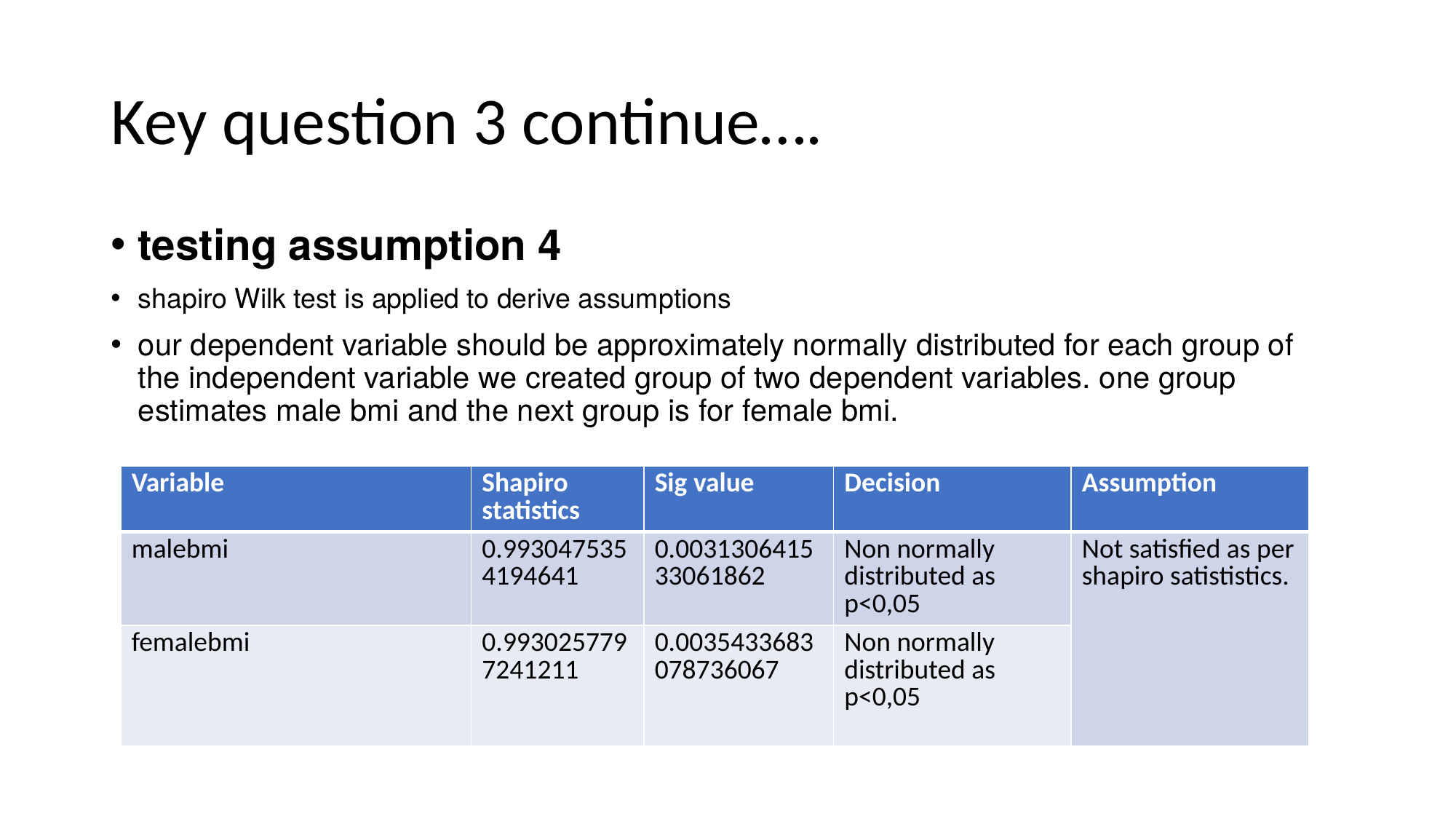

# Key question 3 continue….
testing assumption 4
shapiro Wilk test is applied to derive assumptions
our dependent variable should be approximately normally distributed for each group of the independent variable we created group of two dependent variables. one group estimates male bmi and the next group is for female bmi.

| Variable | Shapiro statistics | Sig value | Decision | Assumption |
| --- | --- | --- | --- | --- |
| malebmi | 0.9930475354194641 | 0.003130641533061862 | Non normally distributed as p<0,05 | Not satisfied as per shapiro satististics. |
| femalebmi | 0.9930257797241211 | 0.0035433683078736067 | Non normally distributed as p<0,05 |  |